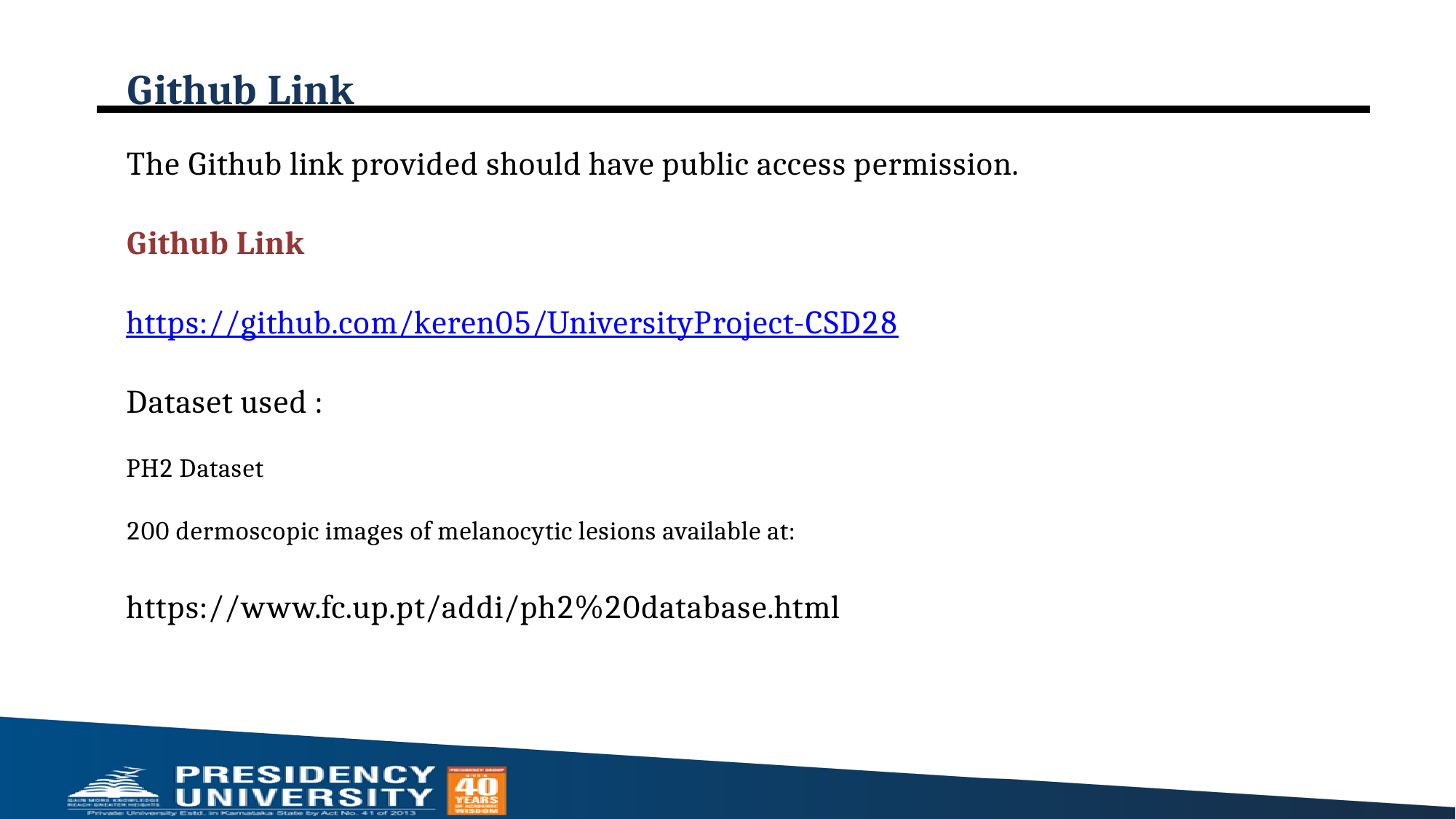

# Github Link

The Github link provided should have public access permission.

Github Link
https://github.com/keren05/UniversityProject-CSD28
Dataset used :
PH2 Dataset
200 dermoscopic images of melanocytic lesions available at:
https://www.fc.up.pt/addi/ph2%20database.html